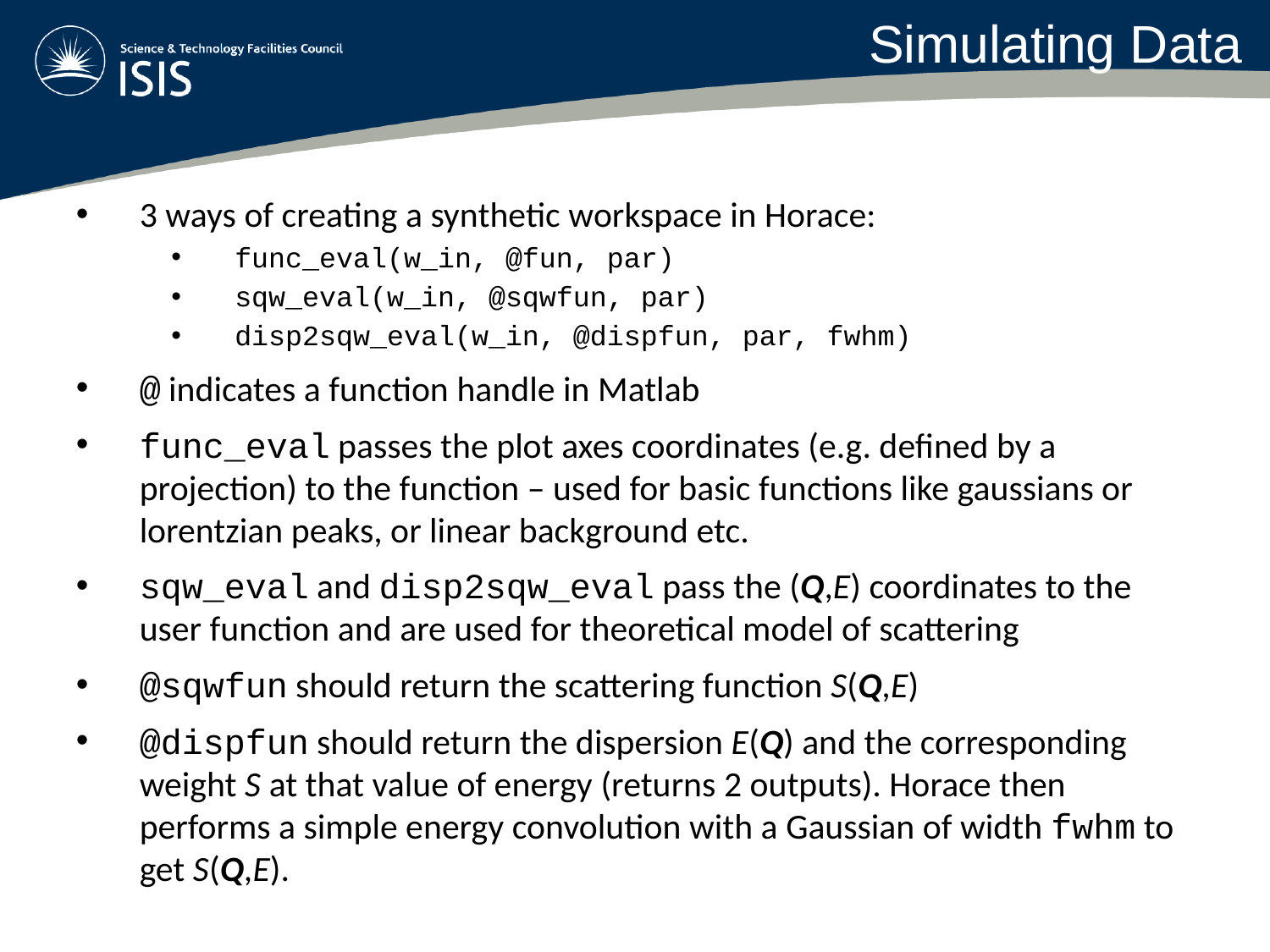

Simulating Data
3 ways of creating a synthetic workspace in Horace:
func_eval(w_in, @fun, par)
sqw_eval(w_in, @sqwfun, par)
disp2sqw_eval(w_in, @dispfun, par, fwhm)
@ indicates a function handle in Matlab
func_eval passes the plot axes coordinates (e.g. defined by a projection) to the function – used for basic functions like gaussians or lorentzian peaks, or linear background etc.
sqw_eval and disp2sqw_eval pass the (Q,E) coordinates to the user function and are used for theoretical model of scattering
@sqwfun should return the scattering function S(Q,E)
@dispfun should return the dispersion E(Q) and the corresponding weight S at that value of energy (returns 2 outputs). Horace then performs a simple energy convolution with a Gaussian of width fwhm to get S(Q,E).